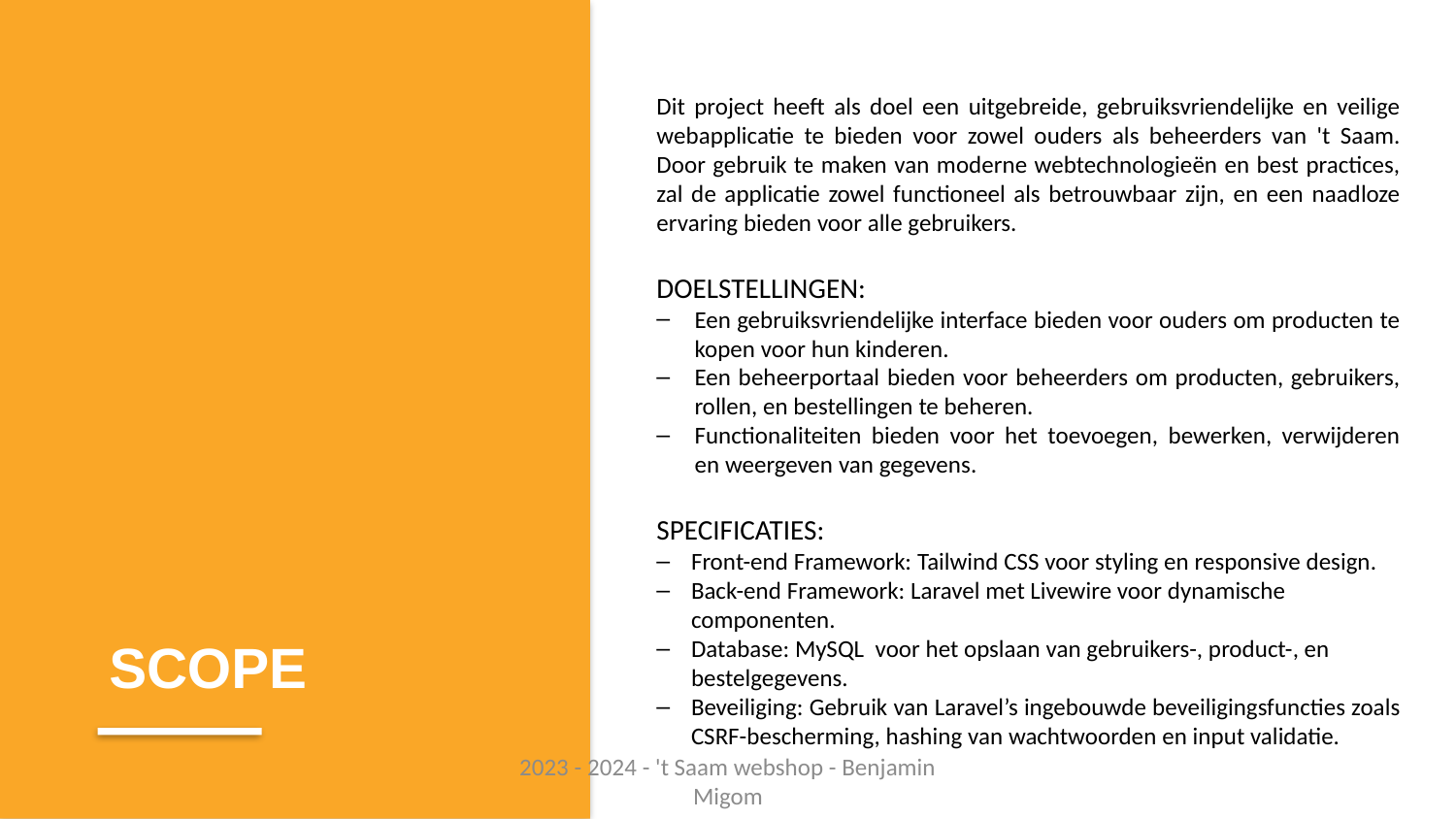

Dit project heeft als doel een uitgebreide, gebruiksvriendelijke en veilige webapplicatie te bieden voor zowel ouders als beheerders van 't Saam. Door gebruik te maken van moderne webtechnologieën en best practices, zal de applicatie zowel functioneel als betrouwbaar zijn, en een naadloze ervaring bieden voor alle gebruikers.

DOELSTELLINGEN:
Een gebruiksvriendelijke interface bieden voor ouders om producten te kopen voor hun kinderen.
Een beheerportaal bieden voor beheerders om producten, gebruikers, rollen, en bestellingen te beheren.
Functionaliteiten bieden voor het toevoegen, bewerken, verwijderen en weergeven van gegevens.

SPECIFICATIES:
Front-end Framework: Tailwind CSS voor styling en responsive design.
Back-end Framework: Laravel met Livewire voor dynamische componenten.
Database: MySQL  voor het opslaan van gebruikers-, product-, en bestelgegevens.
Beveiliging: Gebruik van Laravel’s ingebouwde beveiligingsfuncties zoals CSRF-bescherming, hashing van wachtwoorden en input validatie.

SCOPE

2023 - 2024 - 't Saam webshop - Benjamin Migom
7